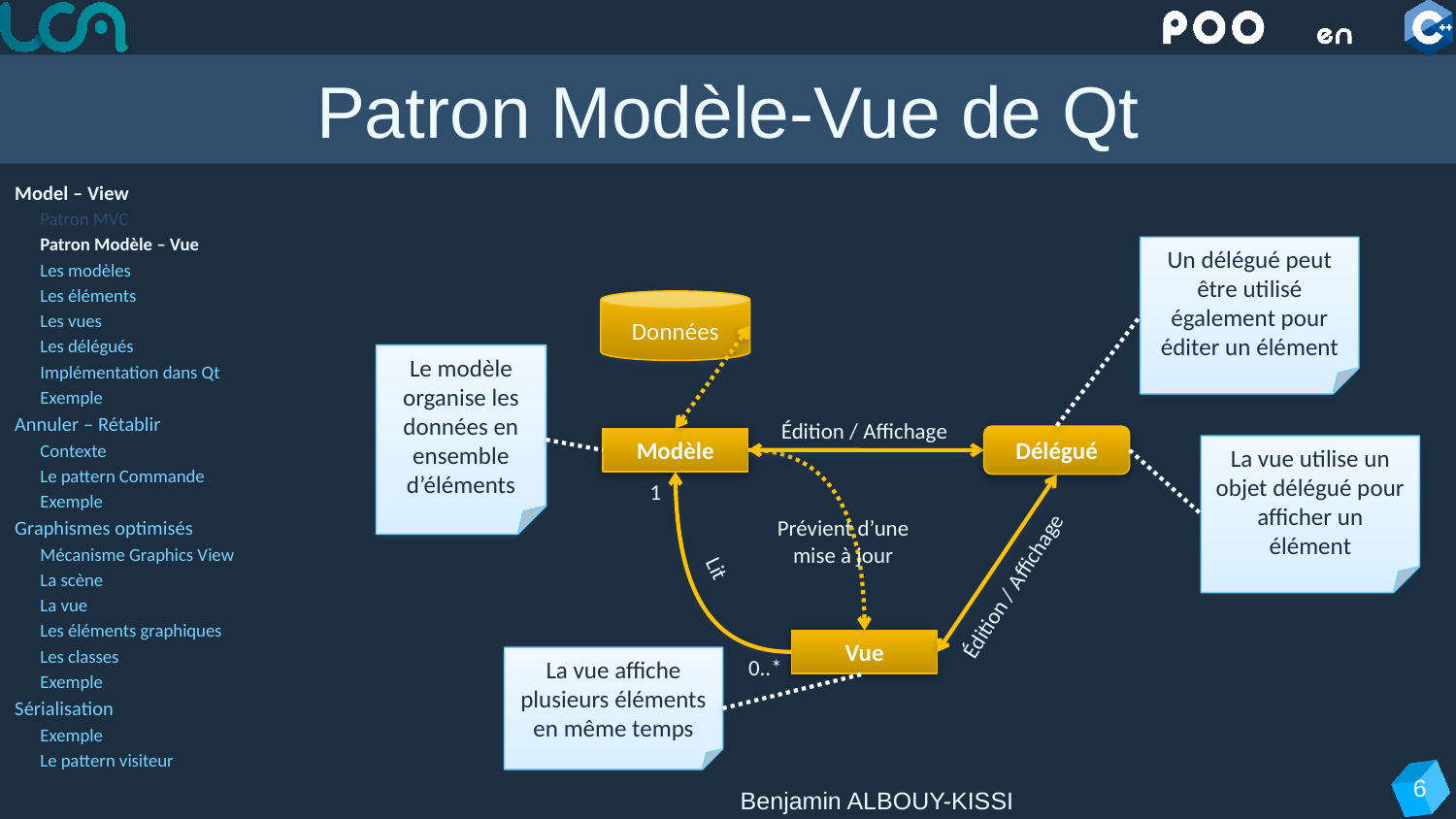

# Patron Modèle-Vue de Qt
Model – View
Patron MVC
Patron Modèle – Vue
Les modèles
Les éléments
Les vues
Les délégués
Implémentation dans Qt
Exemple
Annuler – Rétablir
Contexte
Le pattern Commande
Exemple
Graphismes optimisés
Mécanisme Graphics View
La scène
La vue
Les éléments graphiques
Les classes
Exemple
Sérialisation
Exemple
Le pattern visiteur
Un délégué peut être utilisé également pour éditer un élément
Données
Le modèle organise les données en ensemble d’éléments
Édition / Affichage
Délégué
Modèle
La vue utilise un objet délégué pour afficher un élément
1
Prévient d’une mise à jour
Lit
Édition / Affichage
Vue
0..*
La vue affiche plusieurs éléments en même temps
6
Benjamin ALBOUY-KISSI